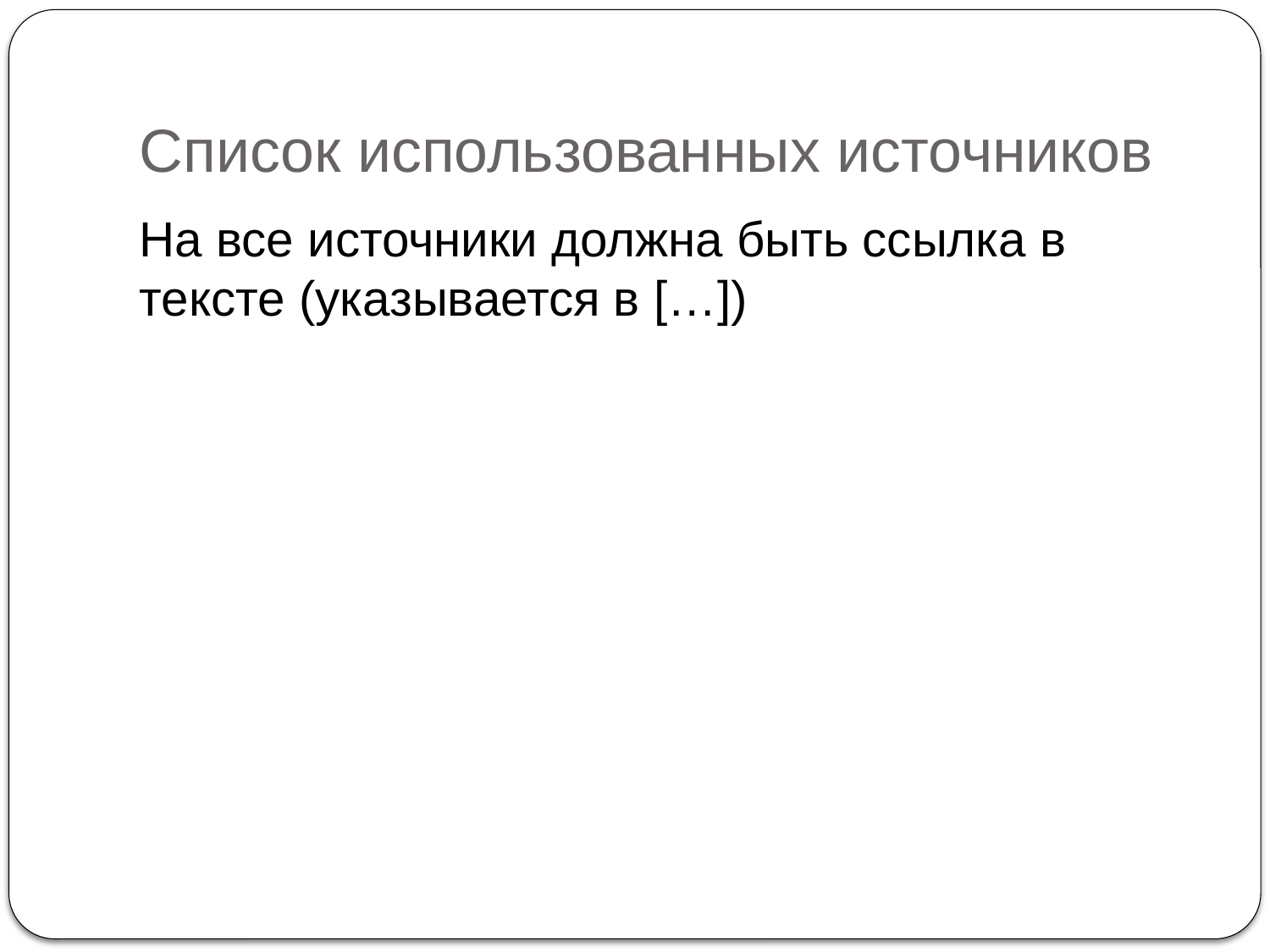

# Список использованных источников
На все источники должна быть ссылка в тексте (указывается в […])